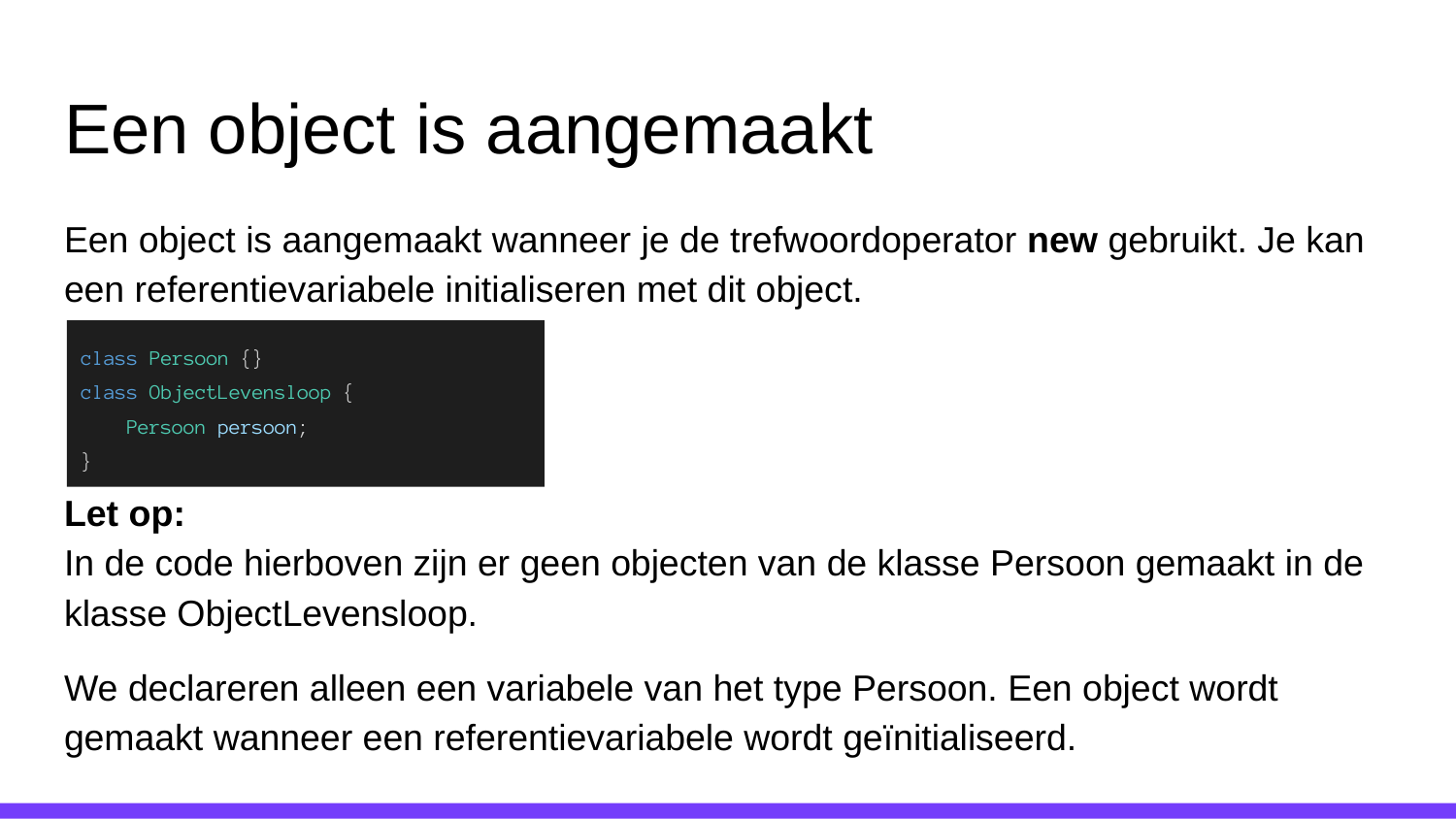

# Een object is aangemaakt
Een object is aangemaakt wanneer je de trefwoordoperator new gebruikt. Je kan een referentievariabele initialiseren met dit object.

Let op:
In de code hierboven zijn er geen objecten van de klasse Persoon gemaakt in de klasse ObjectLevensloop.
We declareren alleen een variabele van het type Persoon. Een object wordt gemaakt wanneer een referentievariabele wordt geïnitialiseerd.
class Persoon {}
class ObjectLevensloop {
    Persoon persoon;
}